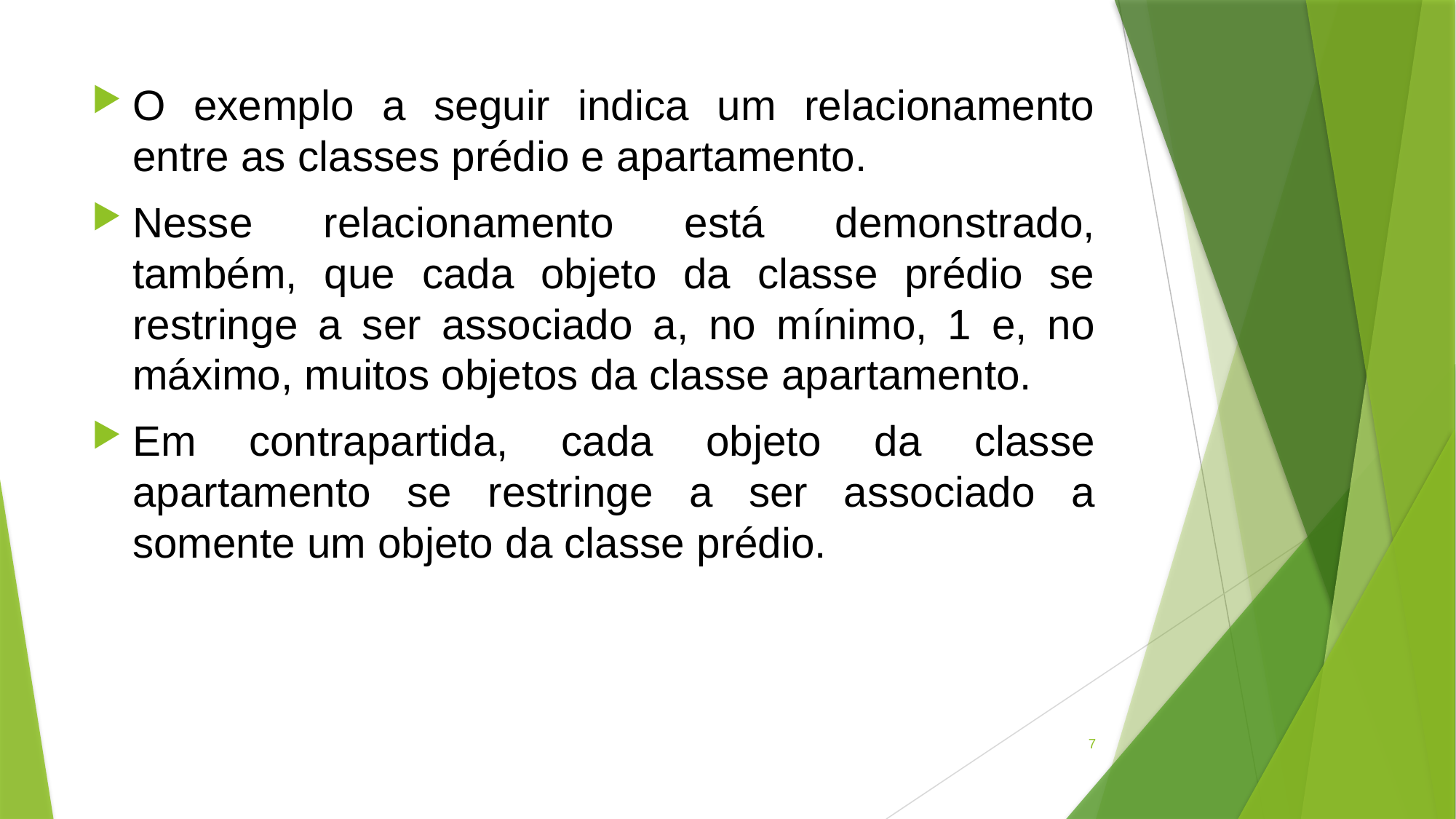

O exemplo a seguir indica um relacionamento entre as classes prédio e apartamento.
Nesse relacionamento está demonstrado, também, que cada objeto da classe prédio se restringe a ser associado a, no mínimo, 1 e, no máximo, muitos objetos da classe apartamento.
Em contrapartida, cada objeto da classe apartamento se restringe a ser associado a somente um objeto da classe prédio.
7